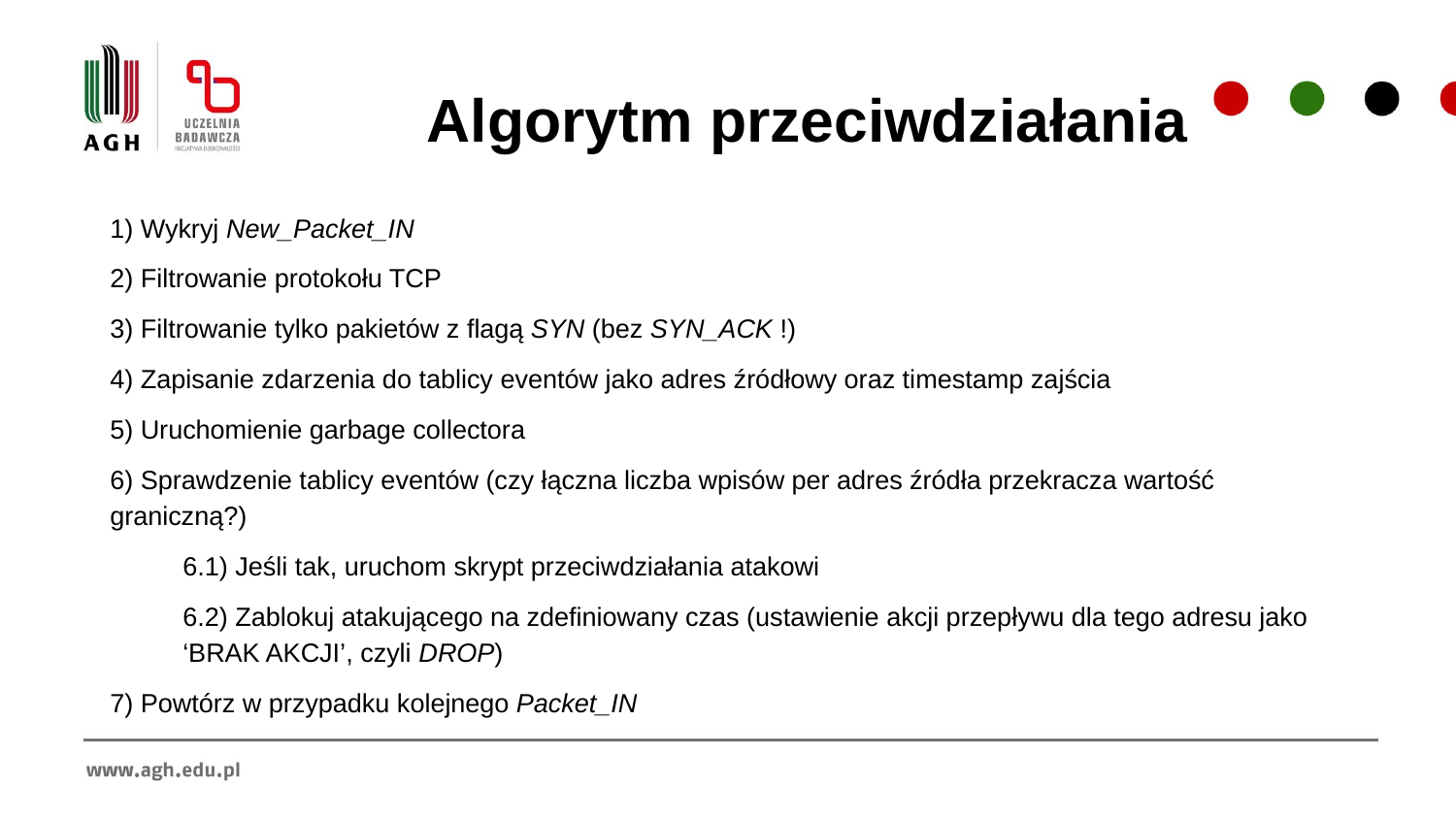

# Algorytm przeciwdziałania
1) Wykryj New_Packet_IN
2) Filtrowanie protokołu TCP
3) Filtrowanie tylko pakietów z flagą SYN (bez SYN_ACK !)
4) Zapisanie zdarzenia do tablicy eventów jako adres źródłowy oraz timestamp zajścia
5) Uruchomienie garbage collectora
6) Sprawdzenie tablicy eventów (czy łączna liczba wpisów per adres źródła przekracza wartość graniczną?)
6.1) Jeśli tak, uruchom skrypt przeciwdziałania atakowi
6.2) Zablokuj atakującego na zdefiniowany czas (ustawienie akcji przepływu dla tego adresu jako ‘BRAK AKCJI’, czyli DROP)
7) Powtórz w przypadku kolejnego Packet_IN